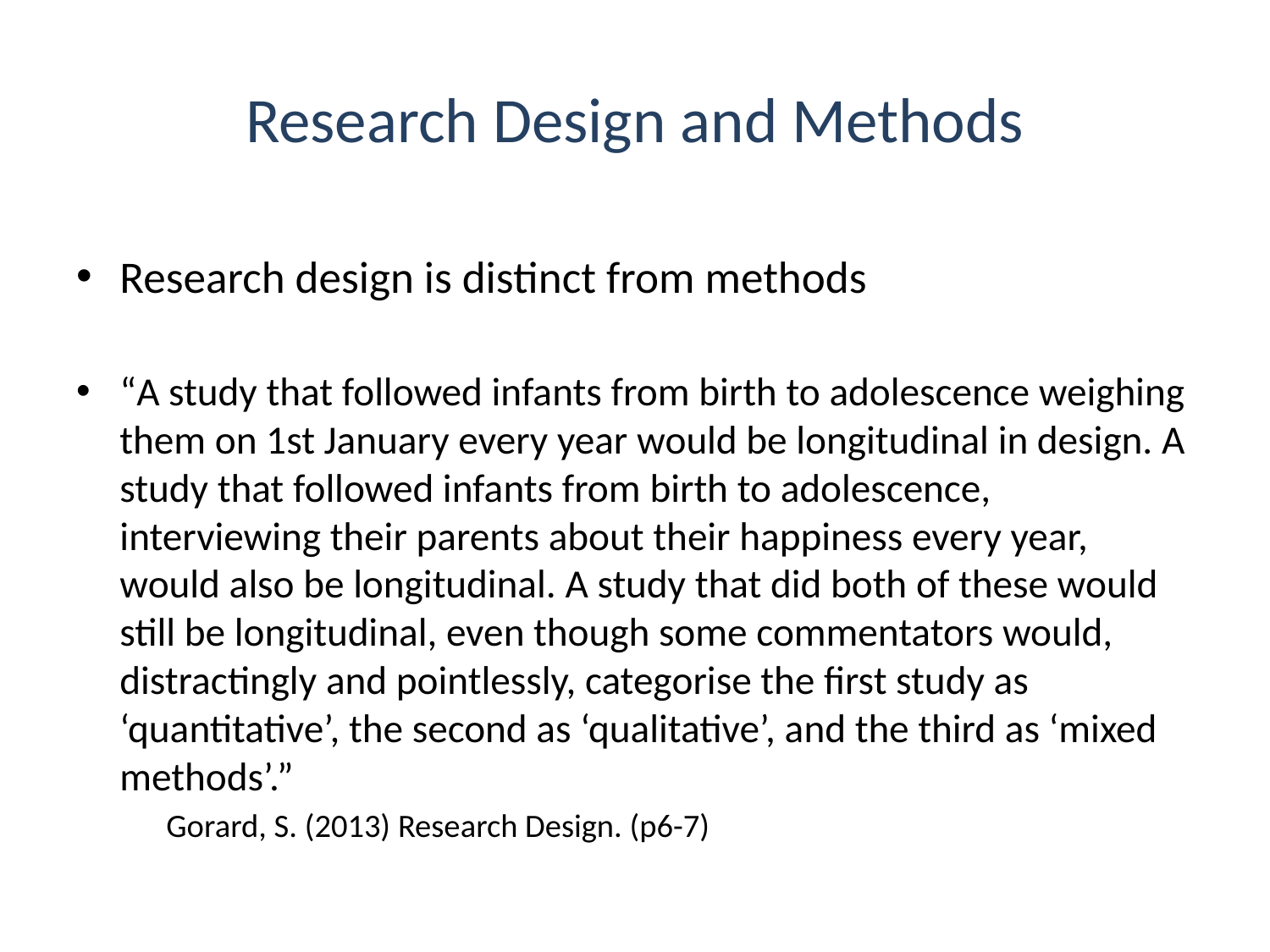

# Research Design and Methods
Research design is distinct from methods

“A study that followed infants from birth to adolescence weighing them on 1st January every year would be longitudinal in design. A study that followed infants from birth to adolescence, interviewing their parents about their happiness every year, would also be longitudinal. A study that did both of these would still be longitudinal, even though some commentators would, distractingly and pointlessly, categorise the first study as ‘quantitative’, the second as ‘qualitative’, and the third as ‘mixed methods’.”
								Gorard, S. (2013) Research Design. (p6-7)